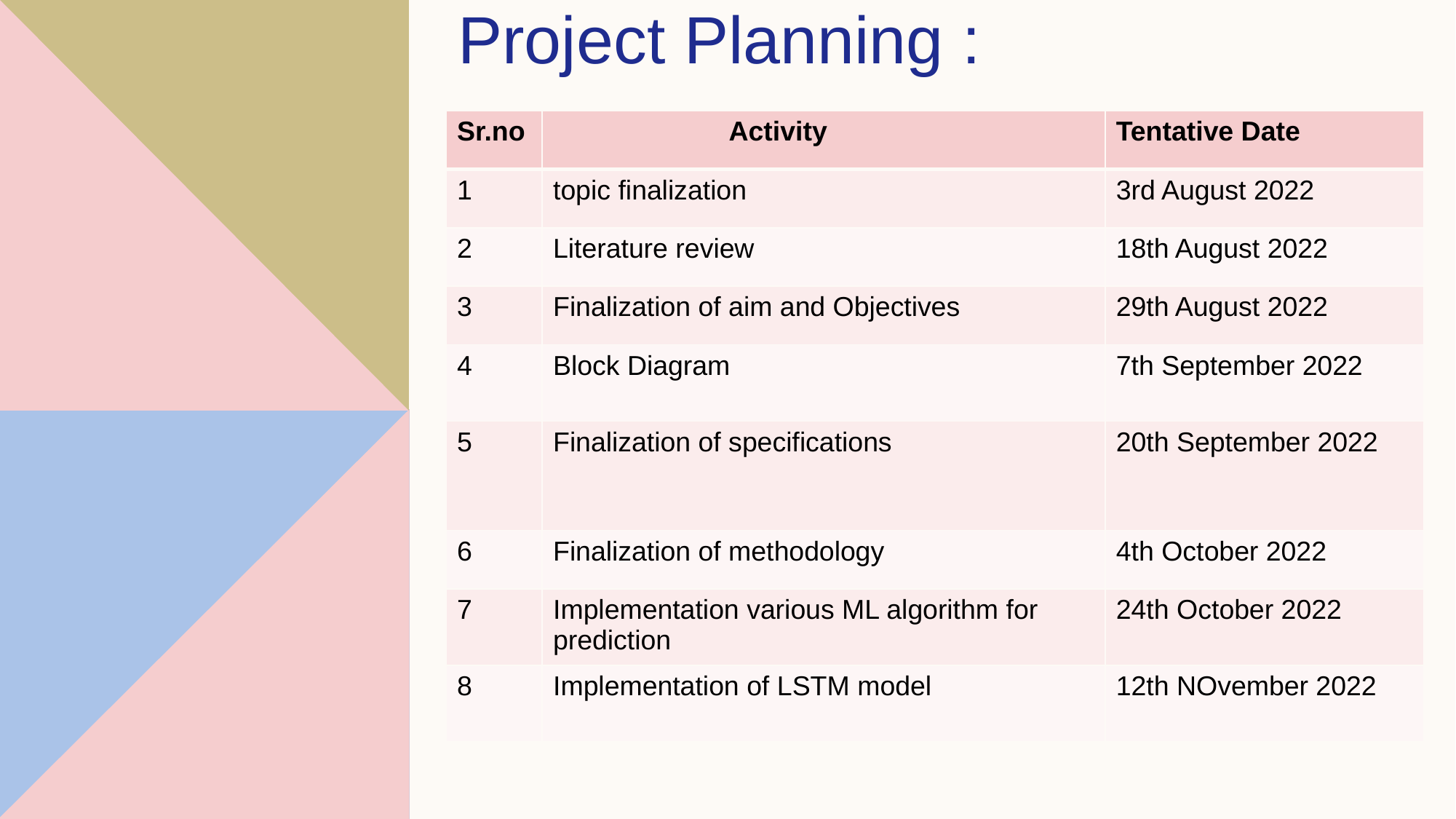

Project Planning :
14

| Sr.no | Activity | Tentative Date |
| --- | --- | --- |
| 1 | topic finalization | 3rd August 2022 |
| 2 | Literature review | 18th August 2022 |
| 3 | Finalization of aim and Objectives | 29th August 2022 |
| 4 | Block Diagram | 7th September 2022 |
| 5 | Finalization of specifications | 20th September 2022 |
| 6 | Finalization of methodology | 4th October 2022 |
| 7 | Implementation various ML algorithm for prediction | 24th October 2022 |
| 8 | Implementation of LSTM model | 12th NOvember 2022 |
#